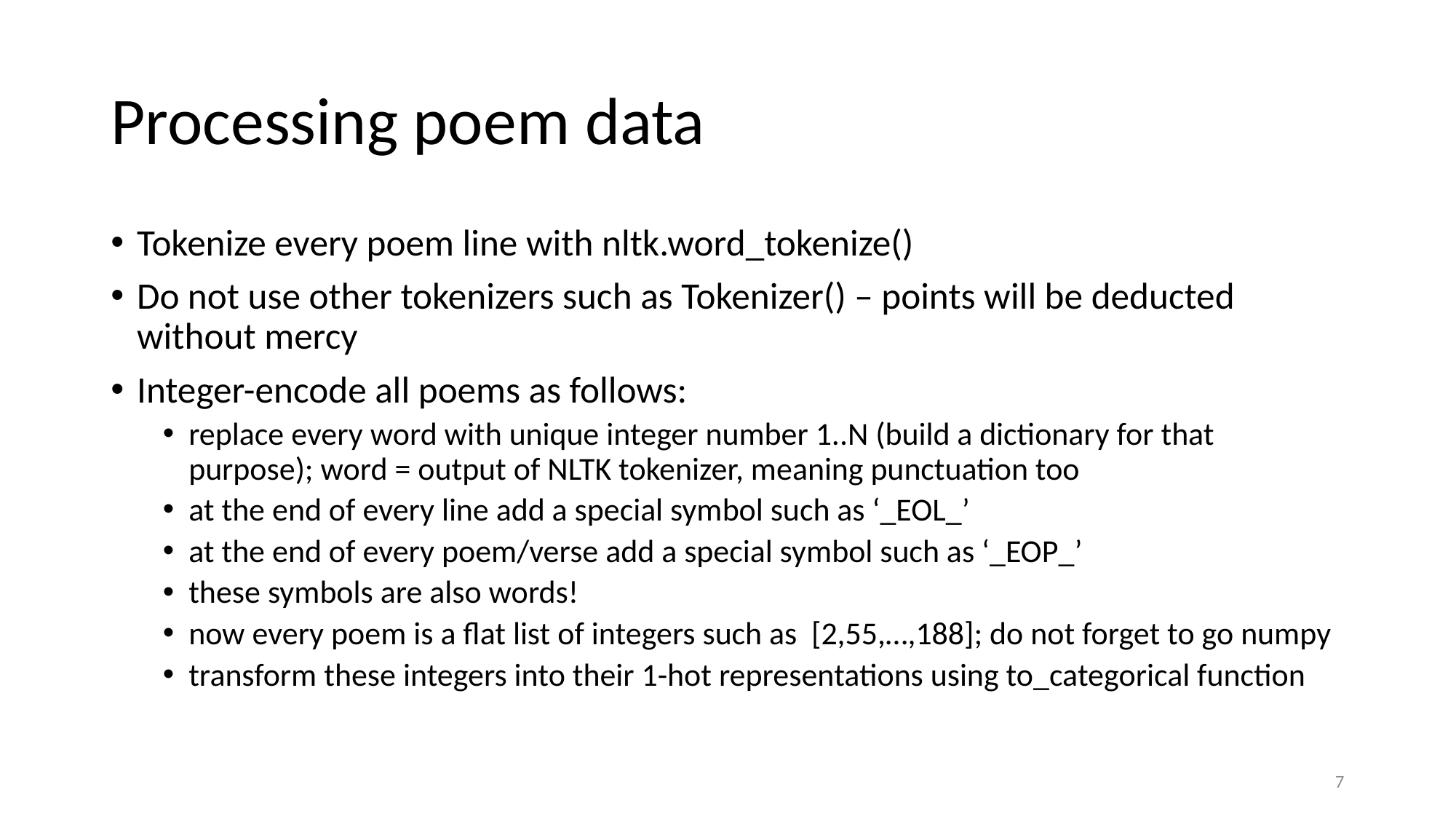

# Processing poem data
Tokenize every poem line with nltk.word_tokenize()
Do not use other tokenizers such as Tokenizer() – points will be deducted without mercy
Integer-encode all poems as follows:
replace every word with unique integer number 1..N (build a dictionary for that purpose); word = output of NLTK tokenizer, meaning punctuation too
at the end of every line add a special symbol such as ‘_EOL_’
at the end of every poem/verse add a special symbol such as ‘_EOP_’
these symbols are also words!
now every poem is a flat list of integers such as  [2,55,…,188]; do not forget to go numpy
transform these integers into their 1-hot representations using to_categorical function

7